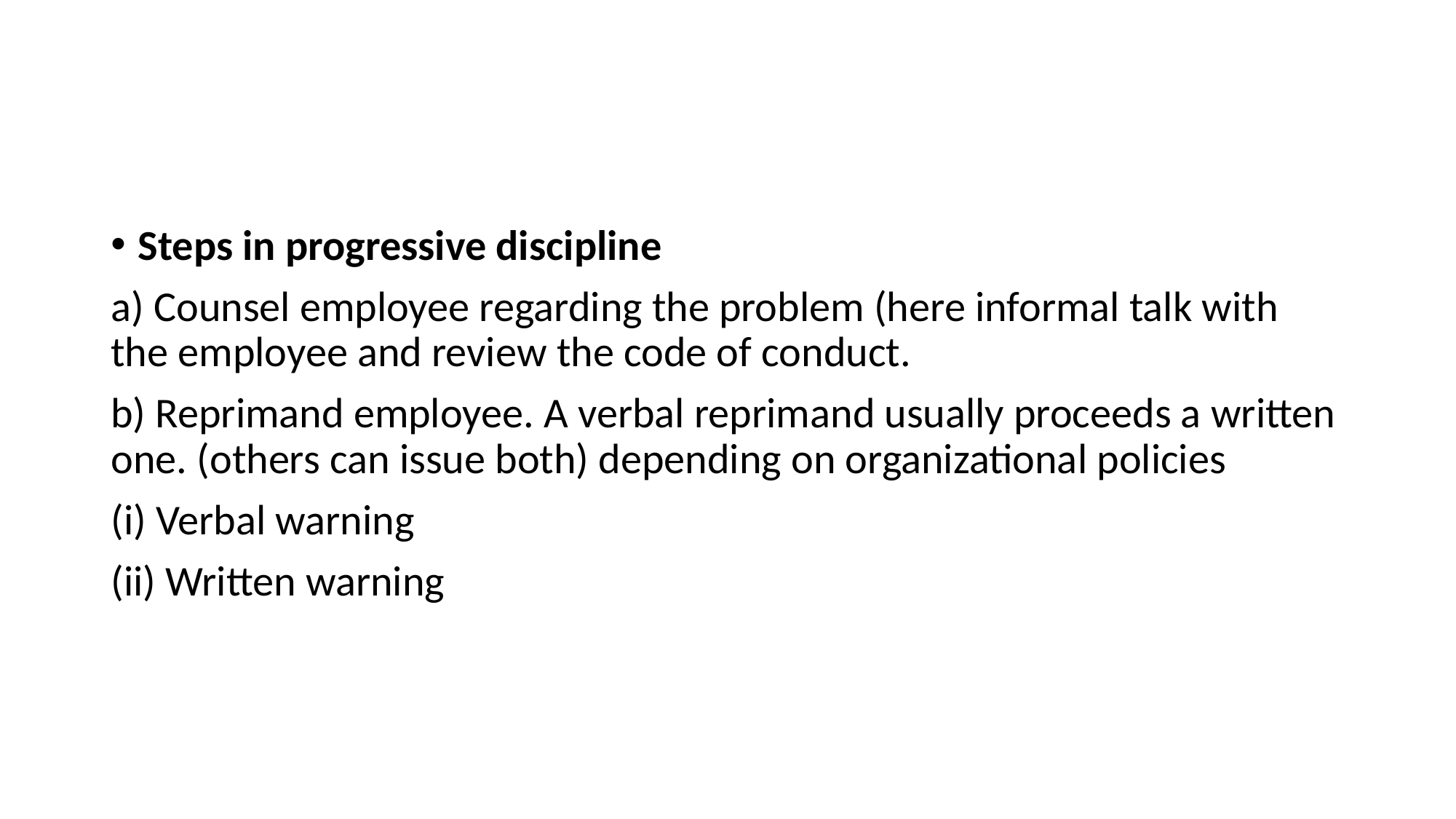

#
Steps in progressive discipline
a) Counsel employee regarding the problem (here informal talk with the employee and review the code of conduct.
b) Reprimand employee. A verbal reprimand usually proceeds a written one. (others can issue both) depending on organizational policies
(i) Verbal warning
(ii) Written warning